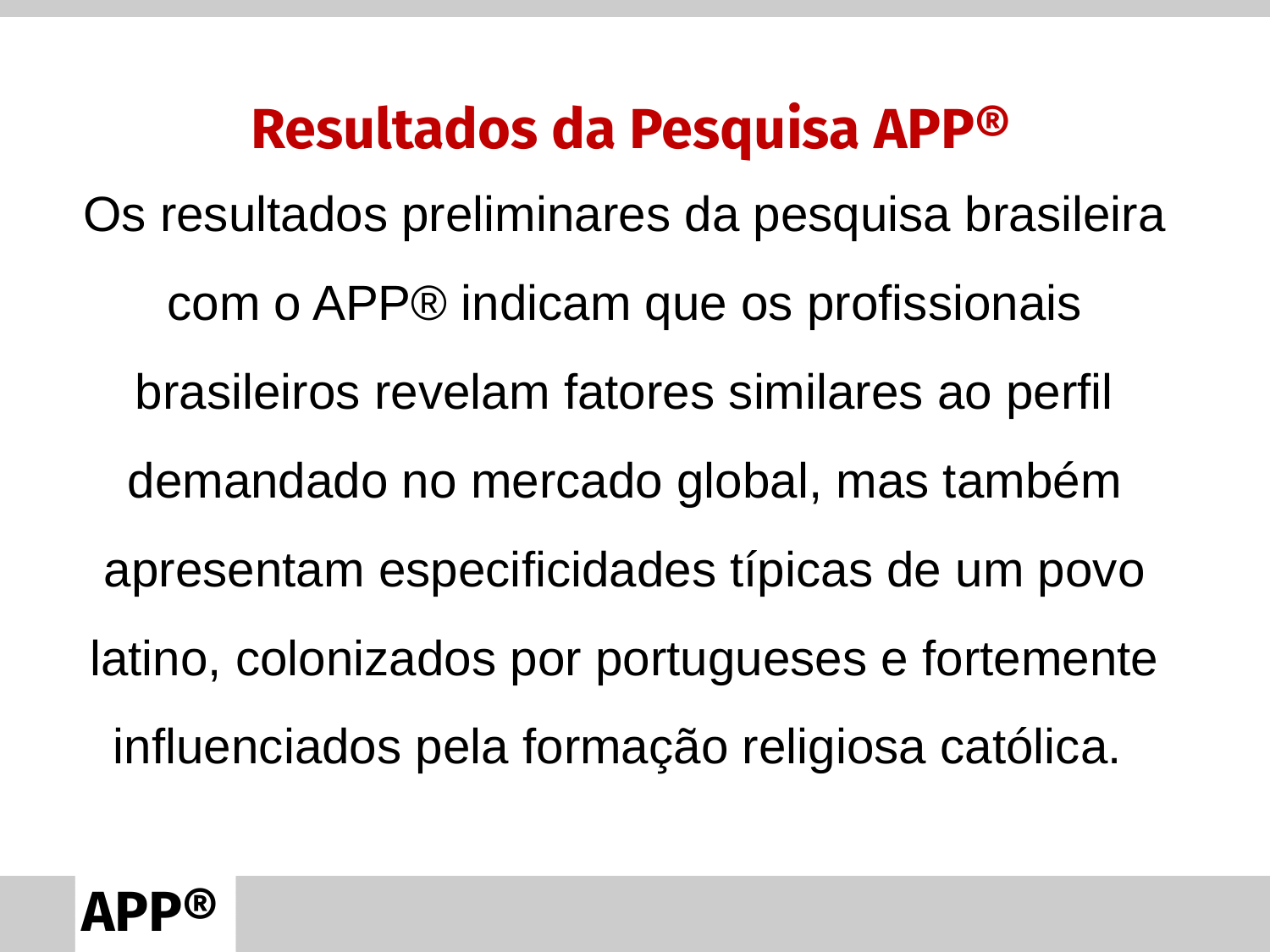

Resultados da Pesquisa APP®
Os resultados preliminares da pesquisa brasileira com o APP® indicam que os profissionais brasileiros revelam fatores similares ao perfil demandado no mercado global, mas também apresentam especificidades típicas de um povo latino, colonizados por portugueses e fortemente influenciados pela formação religiosa católica.